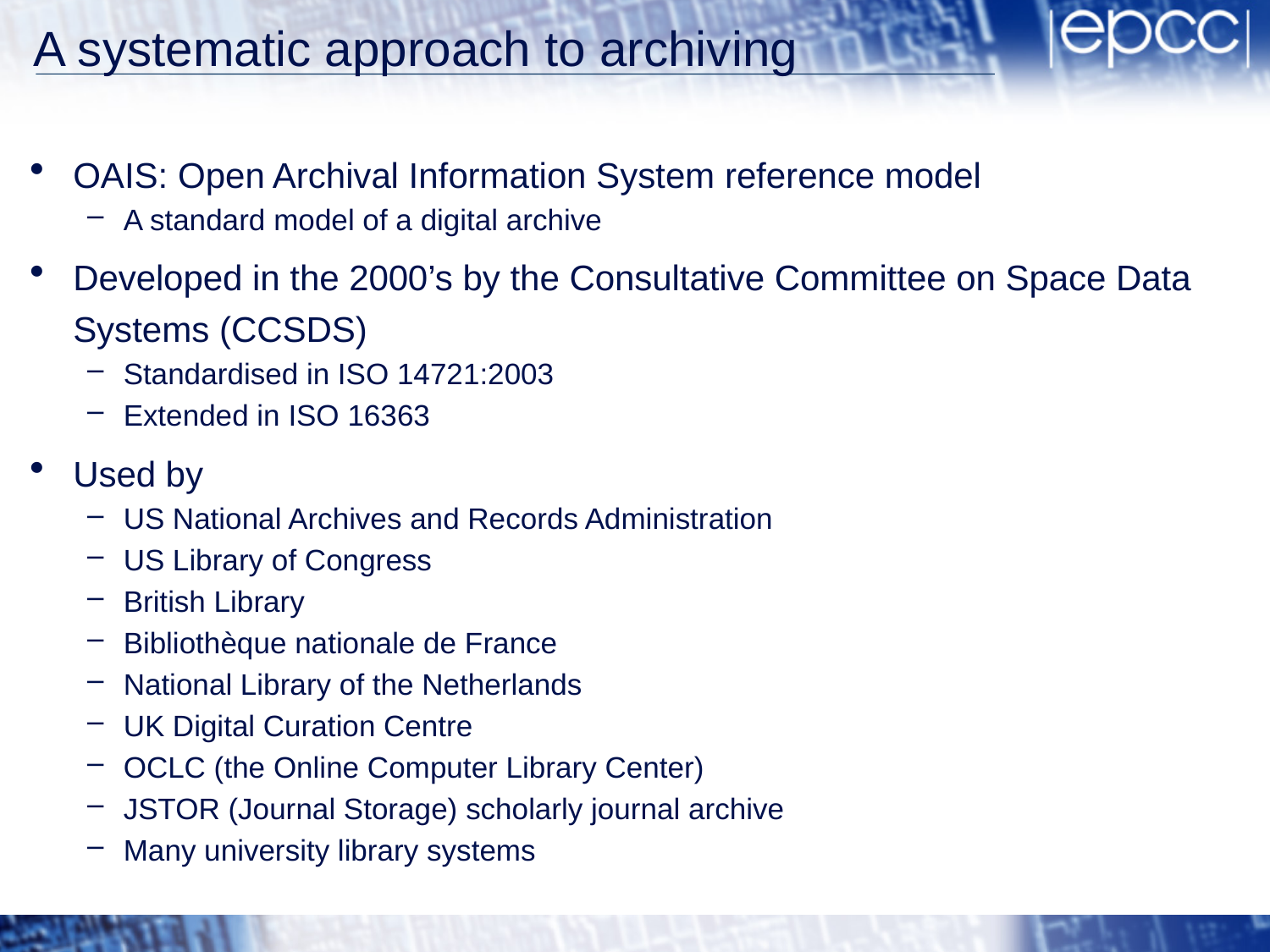

# A systematic approach to archiving
OAIS: Open Archival Information System reference model
A standard model of a digital archive
Developed in the 2000’s by the Consultative Committee on Space Data Systems (CCSDS)
Standardised in ISO 14721:2003
Extended in ISO 16363
Used by
US National Archives and Records Administration
US Library of Congress
British Library
Bibliothèque nationale de France
National Library of the Netherlands
UK Digital Curation Centre
OCLC (the Online Computer Library Center)
JSTOR (Journal Storage) scholarly journal archive
Many university library systems